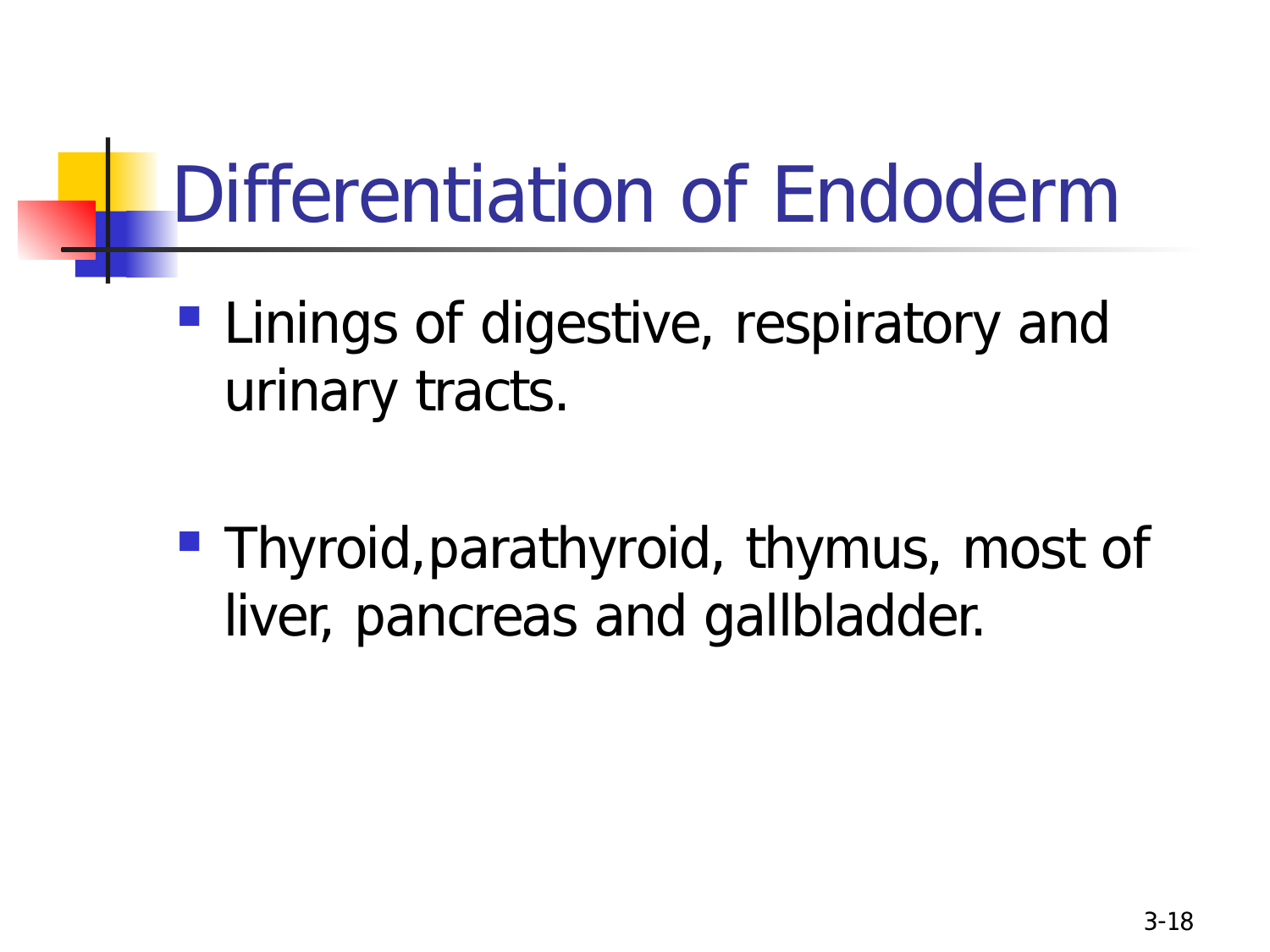

# Differentiation of Endoderm
Linings of digestive, respiratory and urinary tracts.

Thyroid,parathyroid, thymus, most of liver, pancreas and gallbladder.
3-18